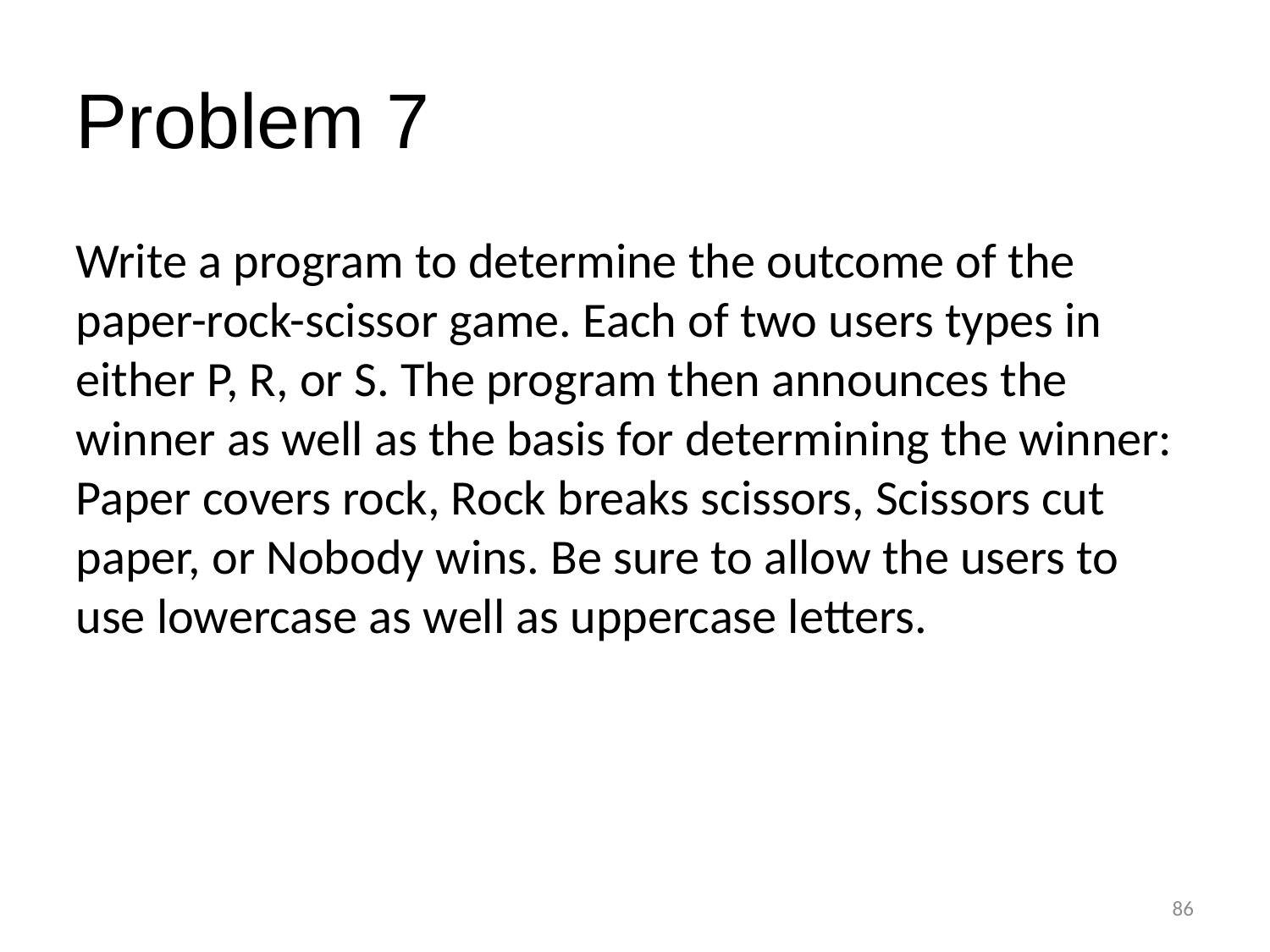

Problem 7
Write a program to determine the outcome of the paper-rock-scissor game. Each of two users types in either P, R, or S. The program then announces the winner as well as the basis for determining the winner: Paper covers rock, Rock breaks scissors, Scissors cut paper, or Nobody wins. Be sure to allow the users to use lowercase as well as uppercase letters.

86